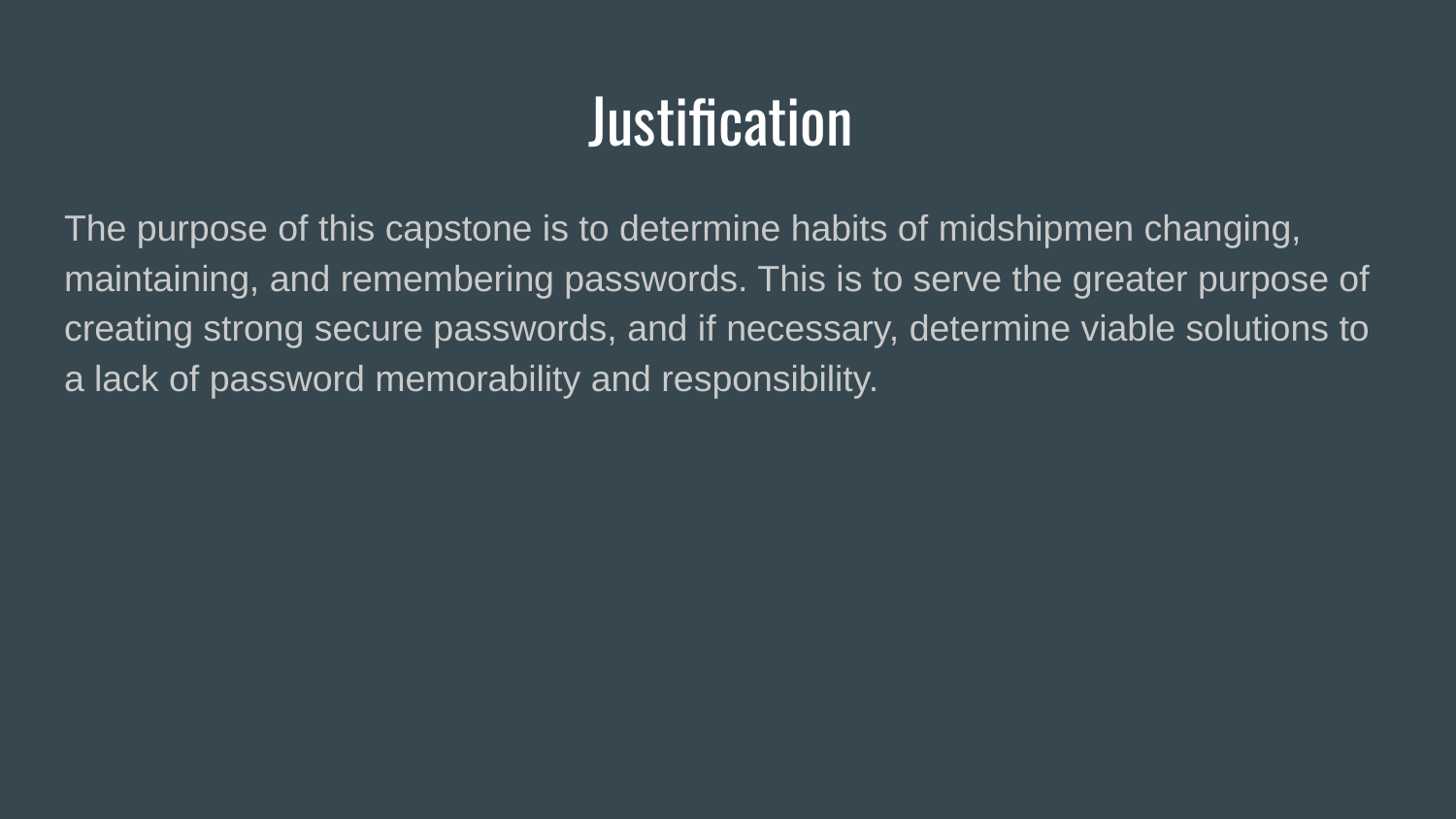

# Justification
The purpose of this capstone is to determine habits of midshipmen changing, maintaining, and remembering passwords. This is to serve the greater purpose of creating strong secure passwords, and if necessary, determine viable solutions to a lack of password memorability and responsibility.